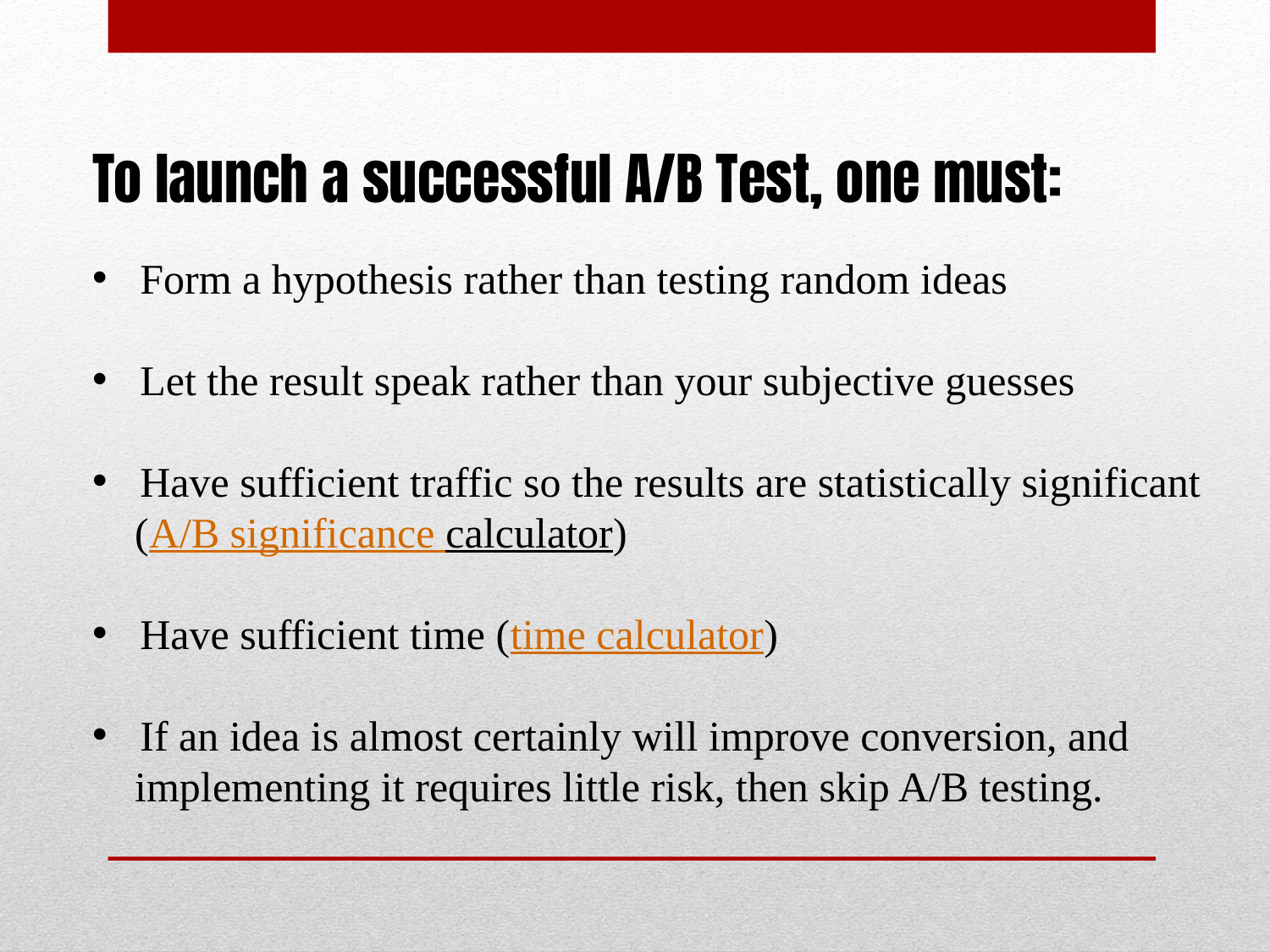

To launch a successful A/B Test, one must:

Form a hypothesis rather than testing random ideas

Let the result speak rather than your subjective guesses

Have sufficient traffic so the results are statistically significant
    (A/B significance calculator)

Have sufficient time (time calculator)

If an idea is almost certainly will improve conversion, and
    implementing it requires little risk, then skip A/B testing.